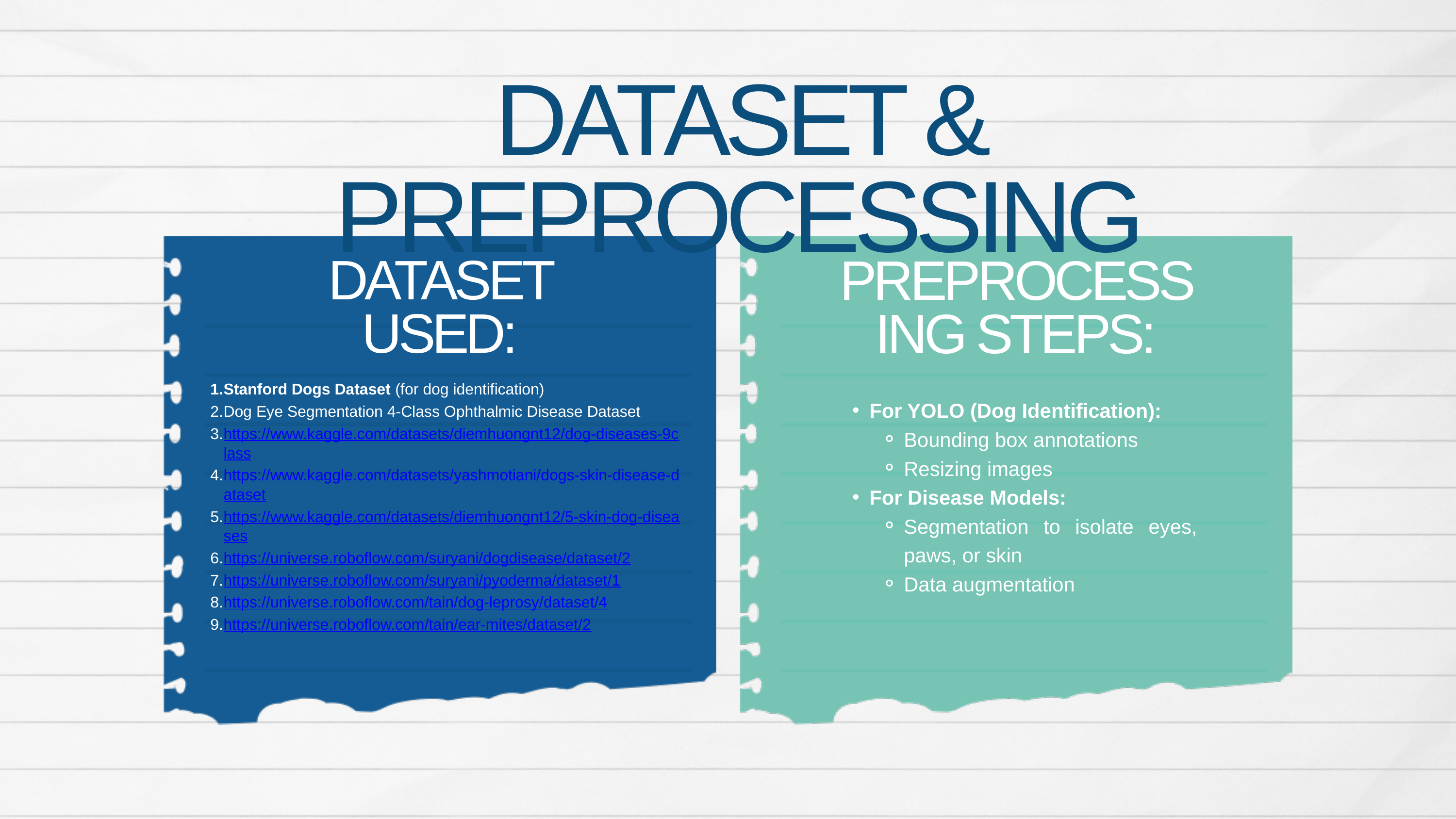

DATASET & PREPROCESSING

DATASET USED:
PREPROCESSING STEPS:
Stanford Dogs Dataset (for dog identification)
Dog Eye Segmentation 4-Class Ophthalmic Disease Dataset
https://www.kaggle.com/datasets/diemhuongnt12/dog-diseases-9class
https://www.kaggle.com/datasets/yashmotiani/dogs-skin-disease-dataset
https://www.kaggle.com/datasets/diemhuongnt12/5-skin-dog-diseases
https://universe.roboflow.com/suryani/dogdisease/dataset/2
https://universe.roboflow.com/suryani/pyoderma/dataset/1
https://universe.roboflow.com/tain/dog-leprosy/dataset/4
https://universe.roboflow.com/tain/ear-mites/dataset/2
For YOLO (Dog Identification):
Bounding box annotations
Resizing images
For Disease Models:
Segmentation to isolate eyes, paws, or skin
Data augmentation